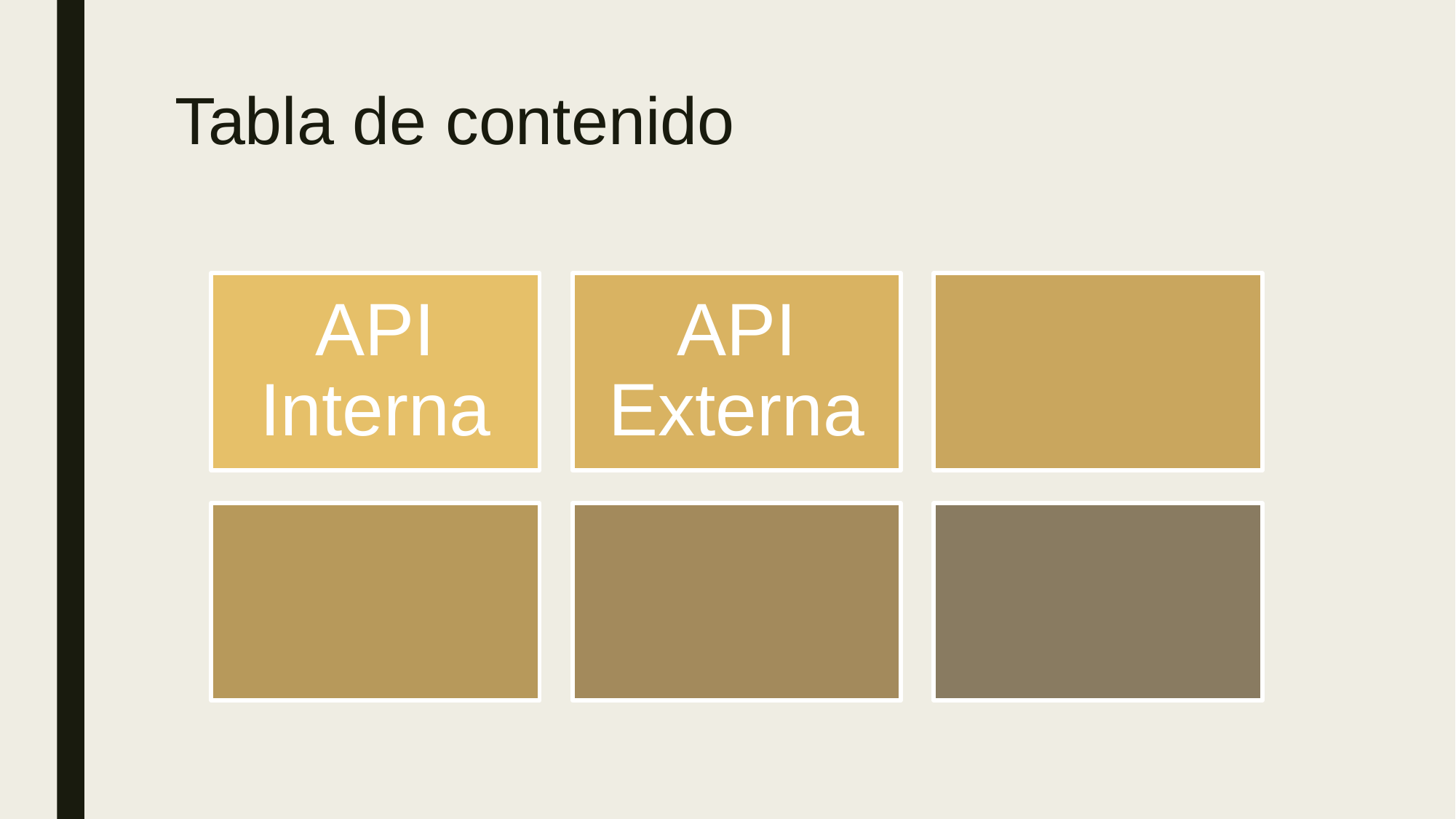

# Tabla de contenido
API Interna
API Externa